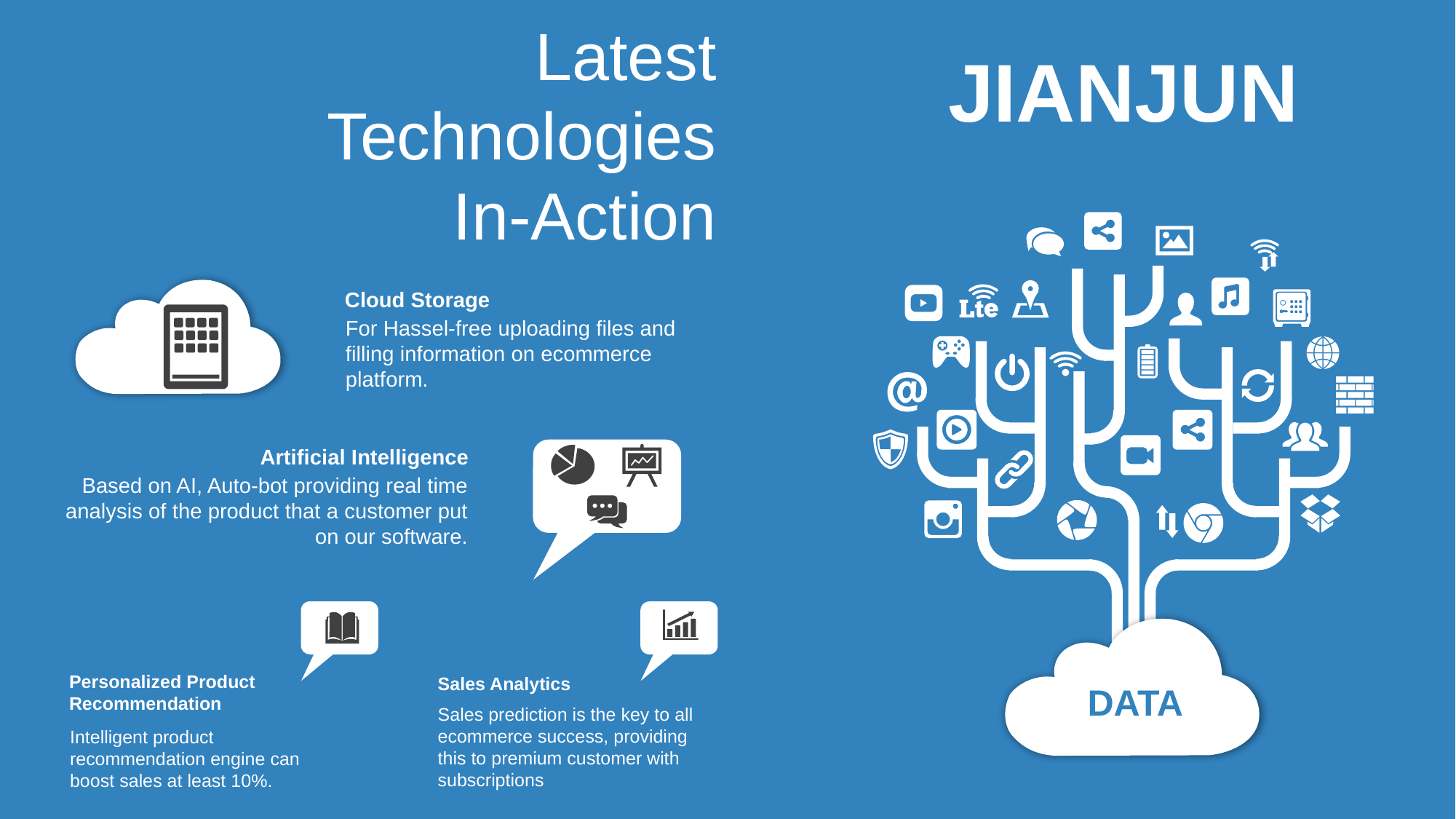

Latest Technologies In-Action
JIANJUN

Cloud Storage
For Hassel-free uploading files and filling information on ecommerce platform.

Artificial Intelligence
Based on AI, Auto-bot providing real time analysis of the product that a customer put on our software.

Personalized Product Recommendation
Intelligent product recommendation engine can boost sales at least 10%.
Sales Analytics
Sales prediction is the key to all ecommerce success, providing this to premium customer with subscriptions
DATA